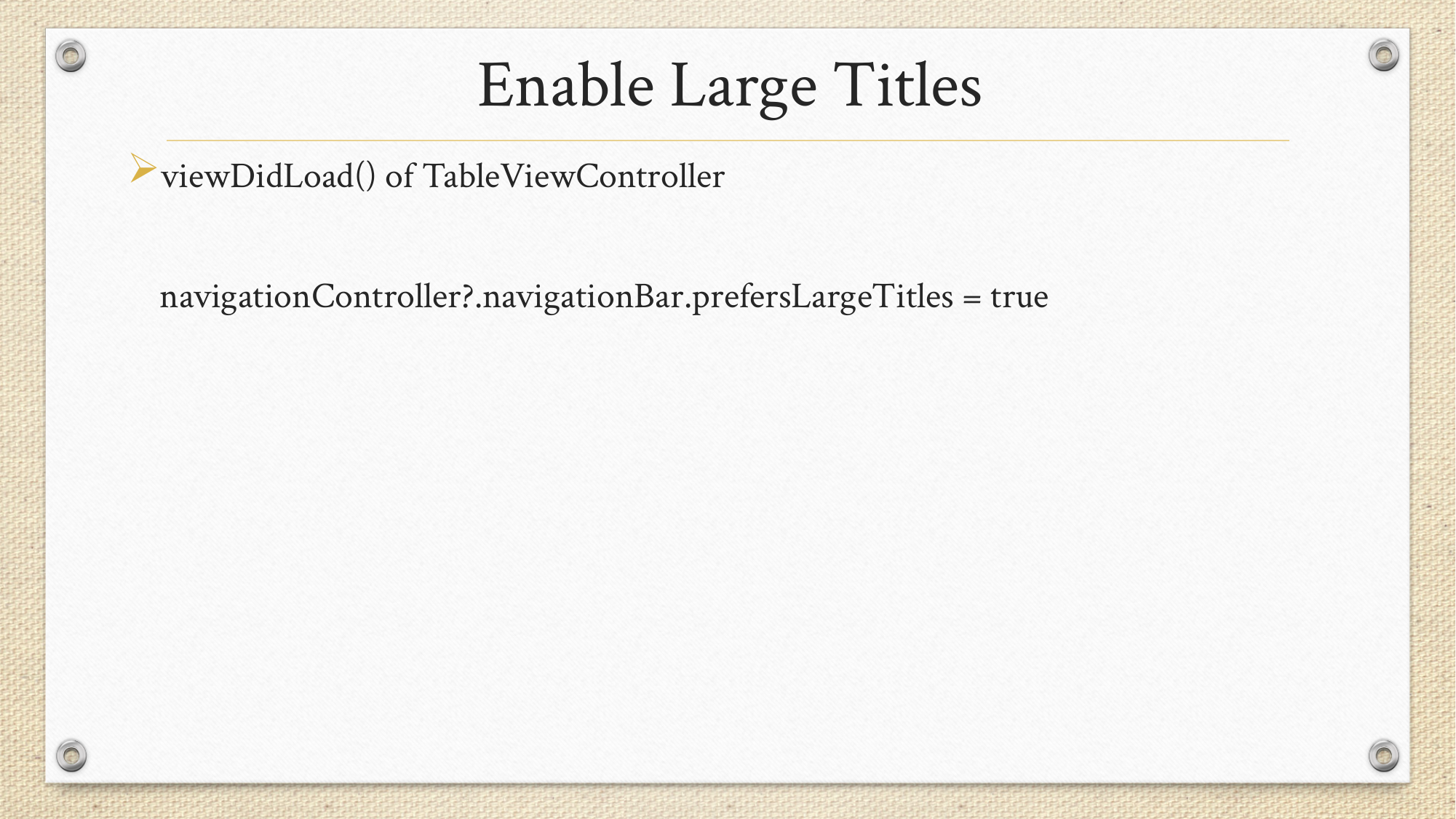

# Enable Large Titles
viewDidLoad() of TableViewController

    navigationController?.navigationBar.prefersLargeTitles = true